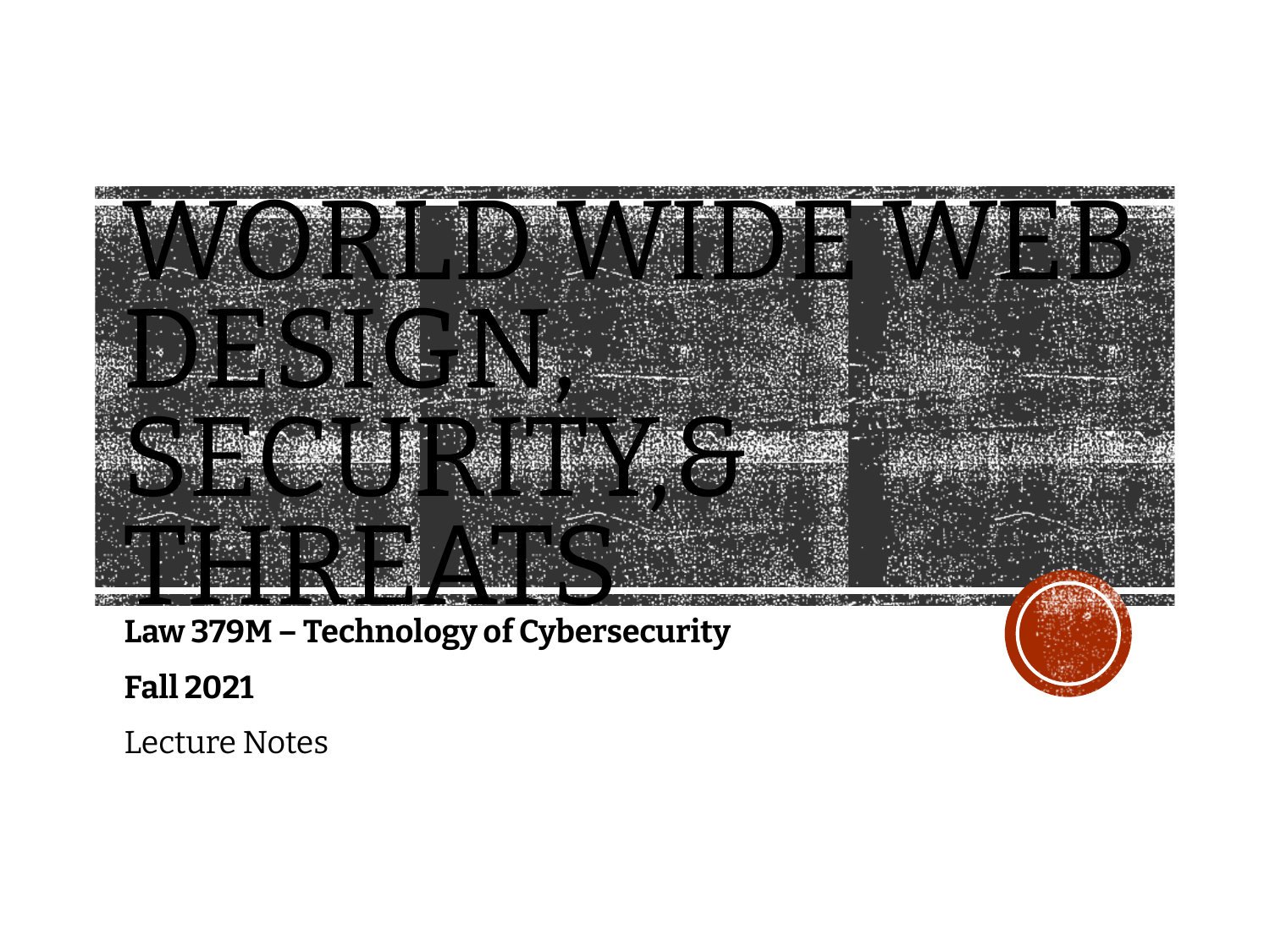

# World Wide Web Design, Security,&  Threats
Law 379M – Technology of Cybersecurity
Fall 2021
Lecture Notes